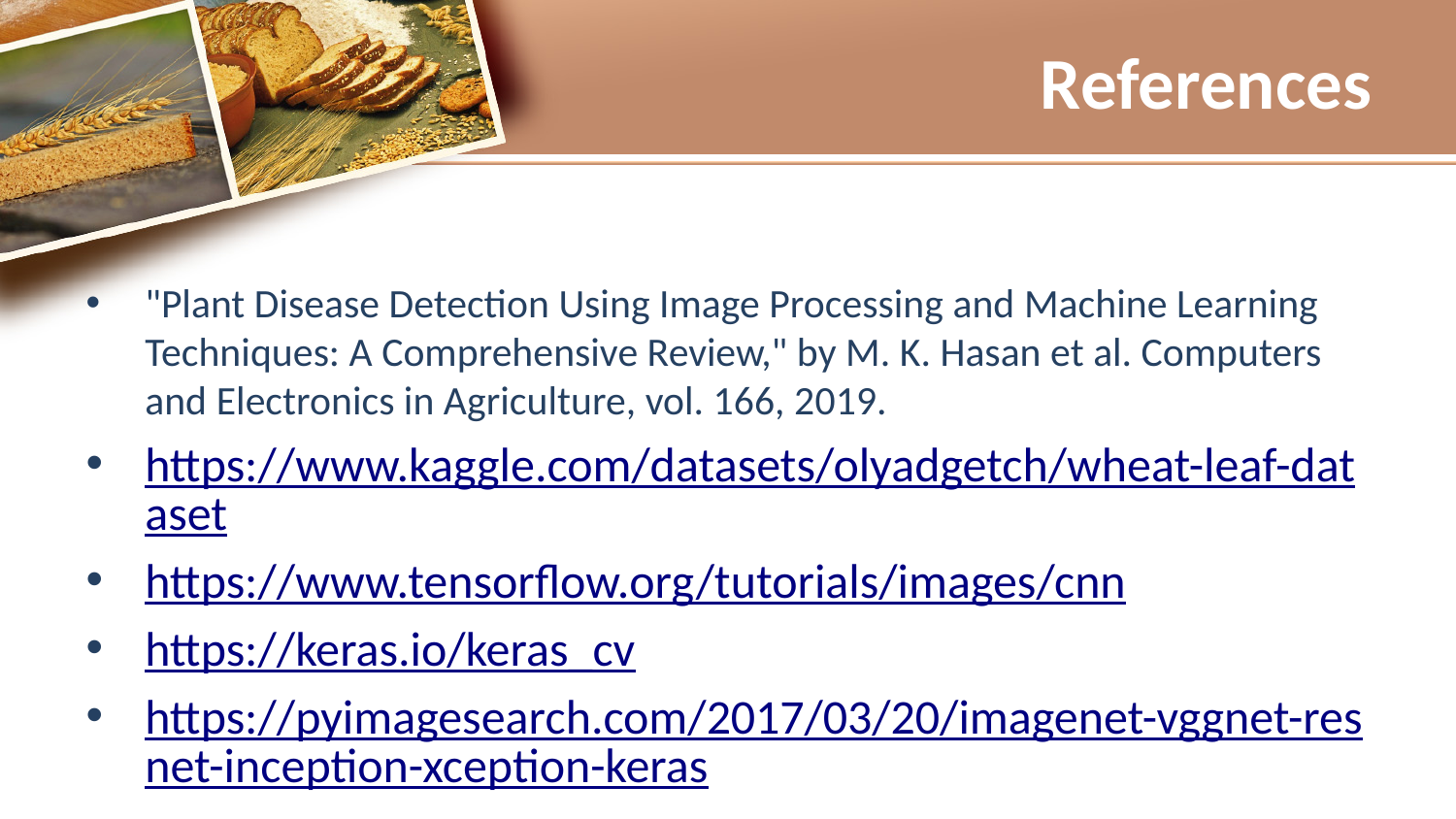

# References
"Plant Disease Detection Using Image Processing and Machine Learning Techniques: A Comprehensive Review," by M. K. Hasan et al. Computers and Electronics in Agriculture, vol. 166, 2019.
https://www.kaggle.com/datasets/olyadgetch/wheat-leaf-dataset
https://www.tensorflow.org/tutorials/images/cnn
https://keras.io/keras_cv
https://pyimagesearch.com/2017/03/20/imagenet-vggnet-resnet-inception-xception-keras